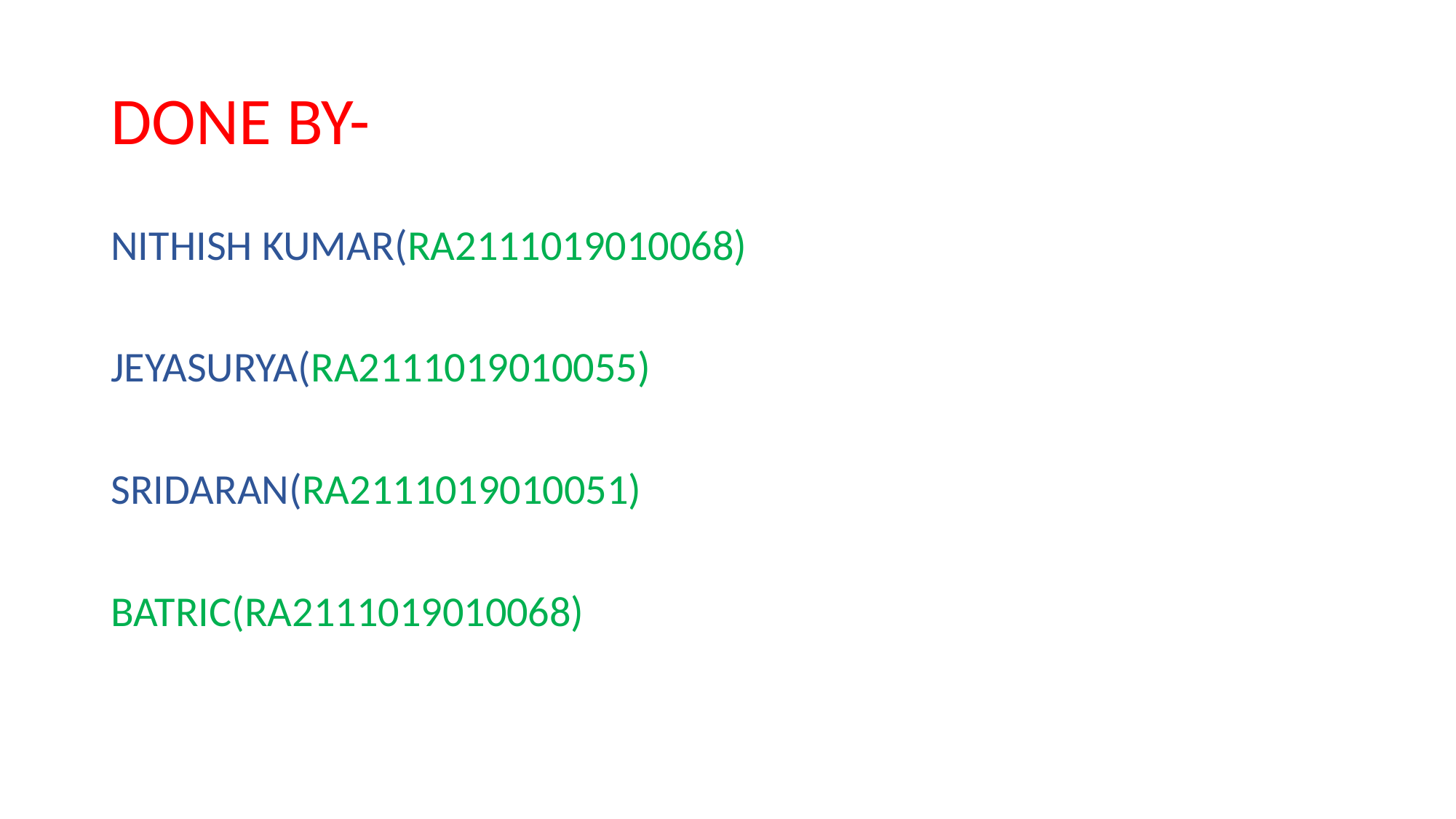

# DONE BY-
NITHISH KUMAR(RA2111019010068)

JEYASURYA(RA2111019010055)

SRIDARAN(RA2111019010051)

BATRIC(RA2111019010068)